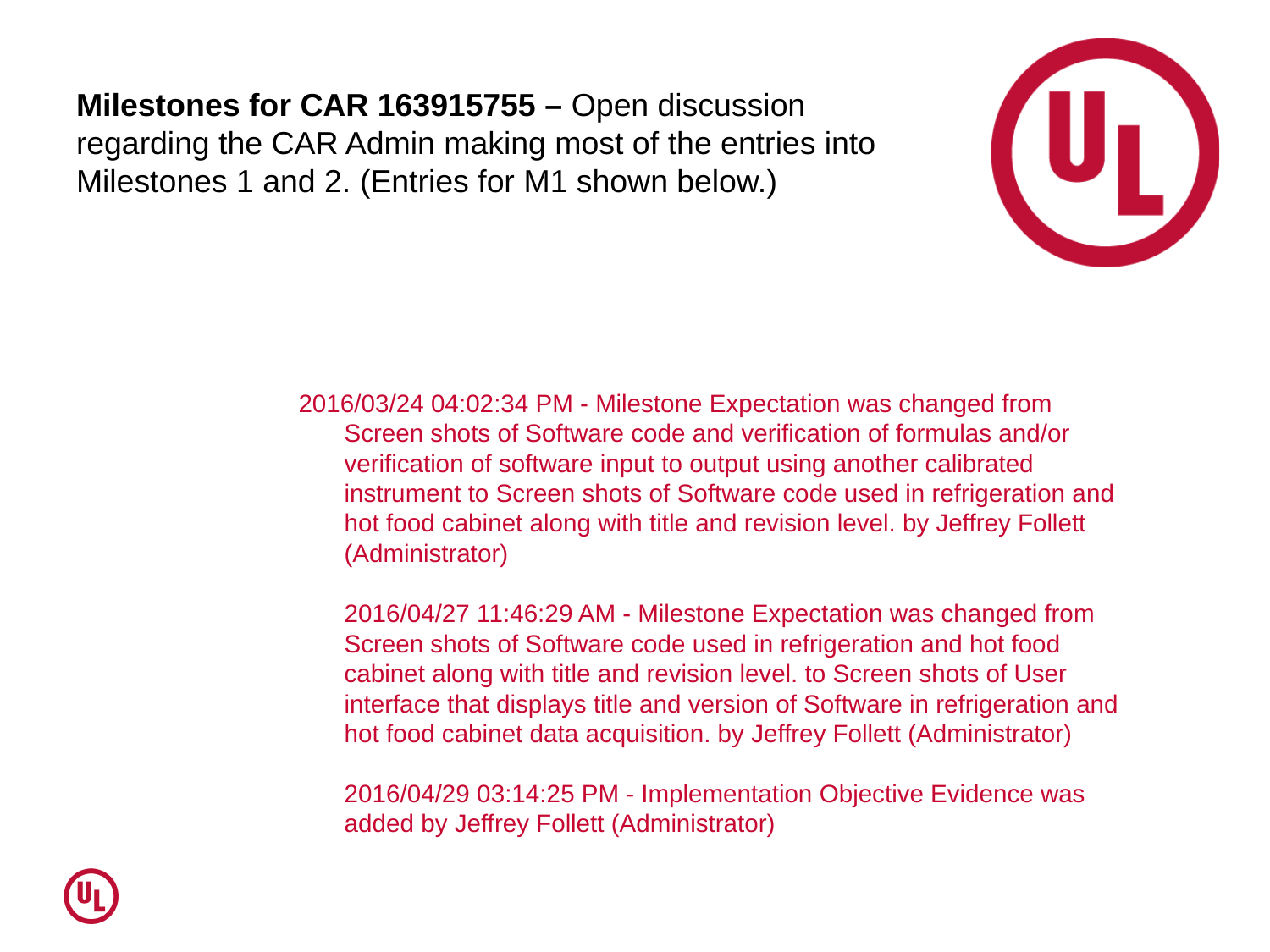

# Milestones for CAR 163915755 – Open discussion regarding the CAR Admin making most of the entries into Milestones 1 and 2. (Entries for M1 shown below.)
2016/03/24 04:02:34 PM - Milestone Expectation was changed from Screen shots of Software code and verification of formulas and/or verification of software input to output using another calibrated instrument to Screen shots of Software code used in refrigeration and hot food cabinet along with title and revision level. by Jeffrey Follett (Administrator)
2016/04/27 11:46:29 AM - Milestone Expectation was changed from Screen shots of Software code used in refrigeration and hot food cabinet along with title and revision level. to Screen shots of User interface that displays title and version of Software in refrigeration and hot food cabinet data acquisition. by Jeffrey Follett (Administrator)
2016/04/29 03:14:25 PM - Implementation Objective Evidence was added by Jeffrey Follett (Administrator)